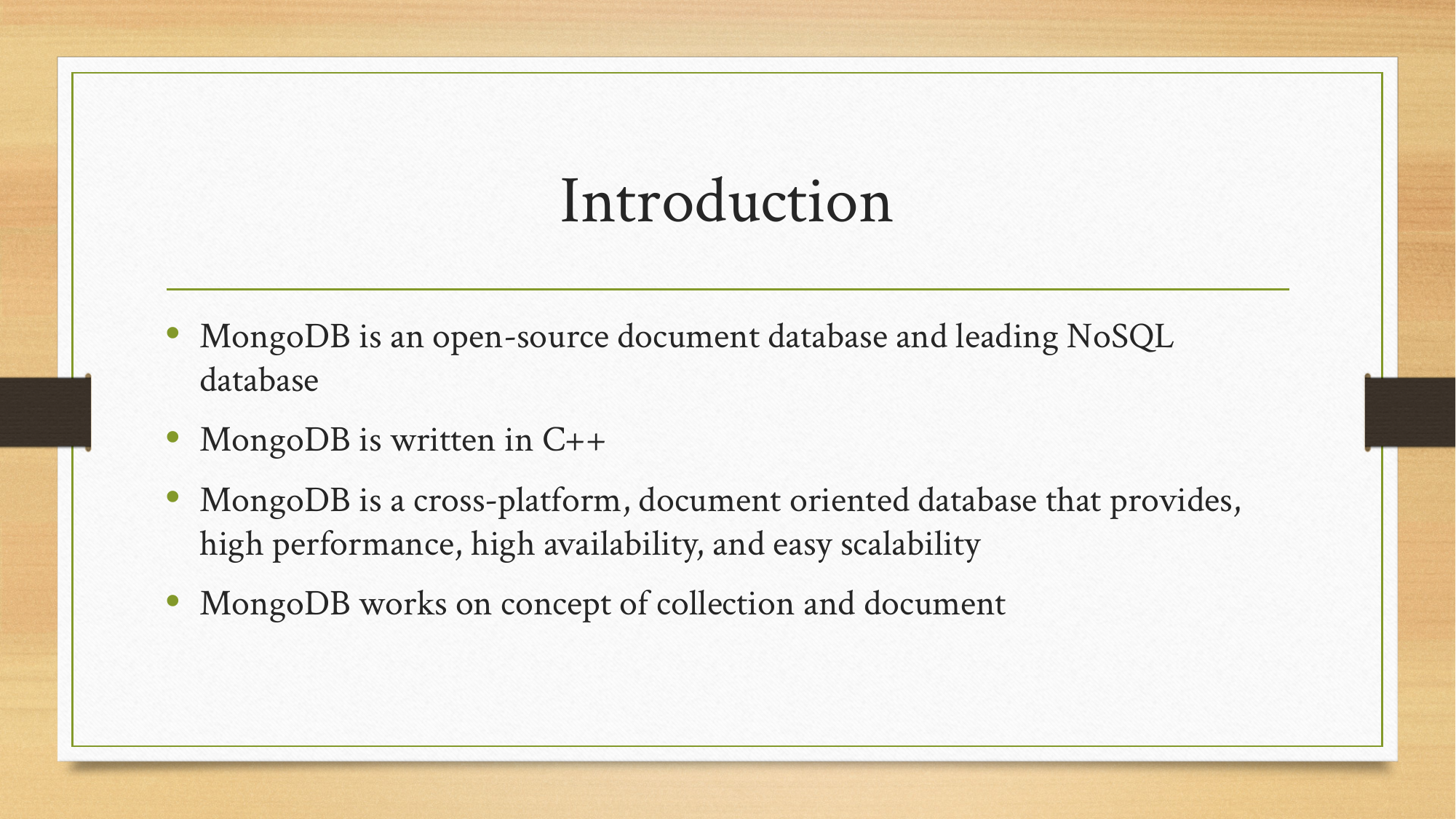

# Introduction
MongoDB is an open-source document database and leading NoSQL database
MongoDB is written in C++
MongoDB is a cross-platform, document oriented database that provides, high performance, high availability, and easy scalability
MongoDB works on concept of collection and document